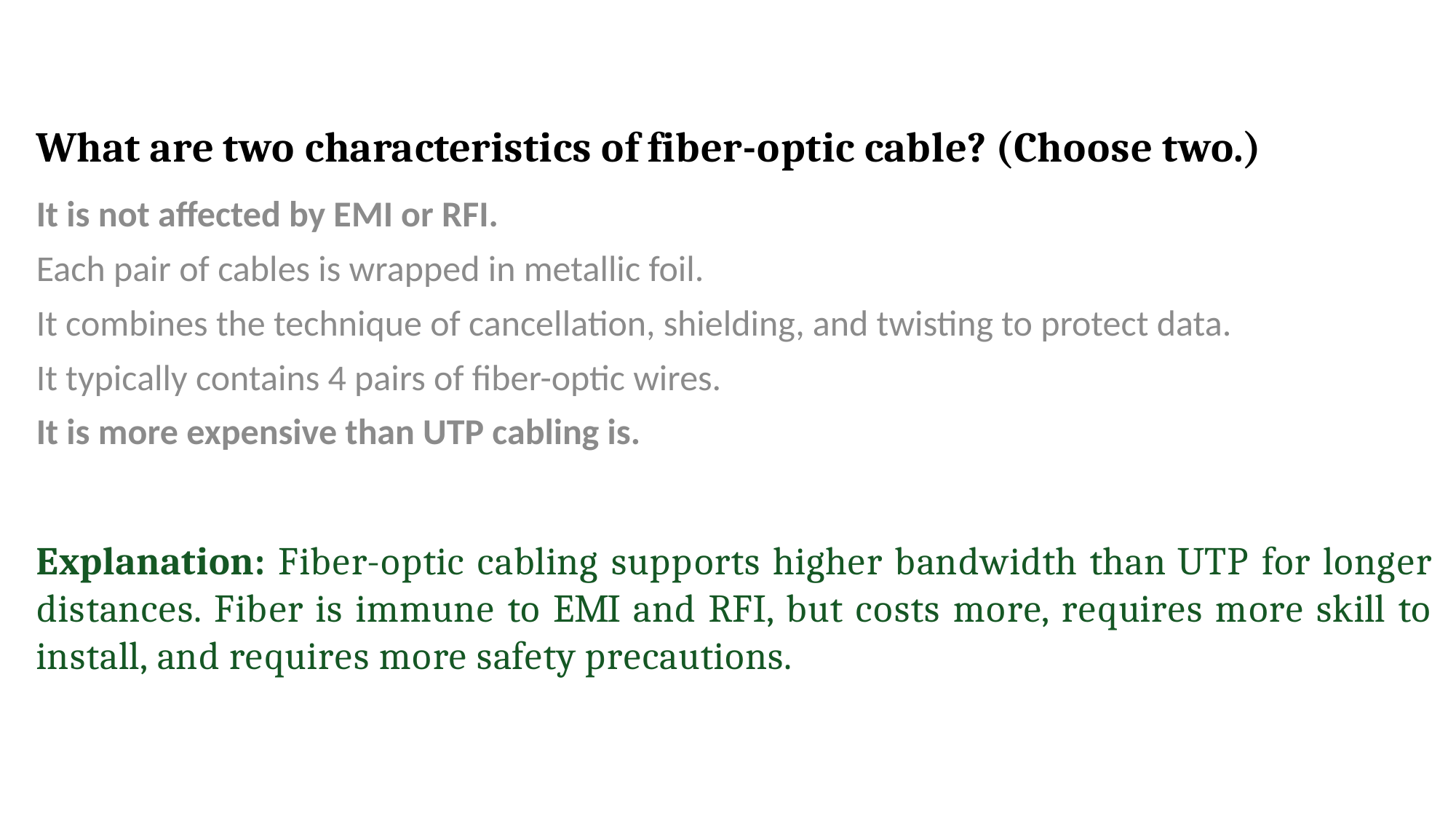

# What are two characteristics of fiber-optic cable? (Choose two.)
It is not affected by EMI or RFI.
Each pair of cables is wrapped in metallic foil.
It combines the technique of cancellation, shielding, and twisting to protect data.
It typically contains 4 pairs of fiber-optic wires.
It is more expensive than UTP cabling is.
Explanation: Fiber-optic cabling supports higher bandwidth than UTP for longer distances. Fiber is immune to EMI and RFI, but costs more, requires more skill to install, and requires more safety precautions.